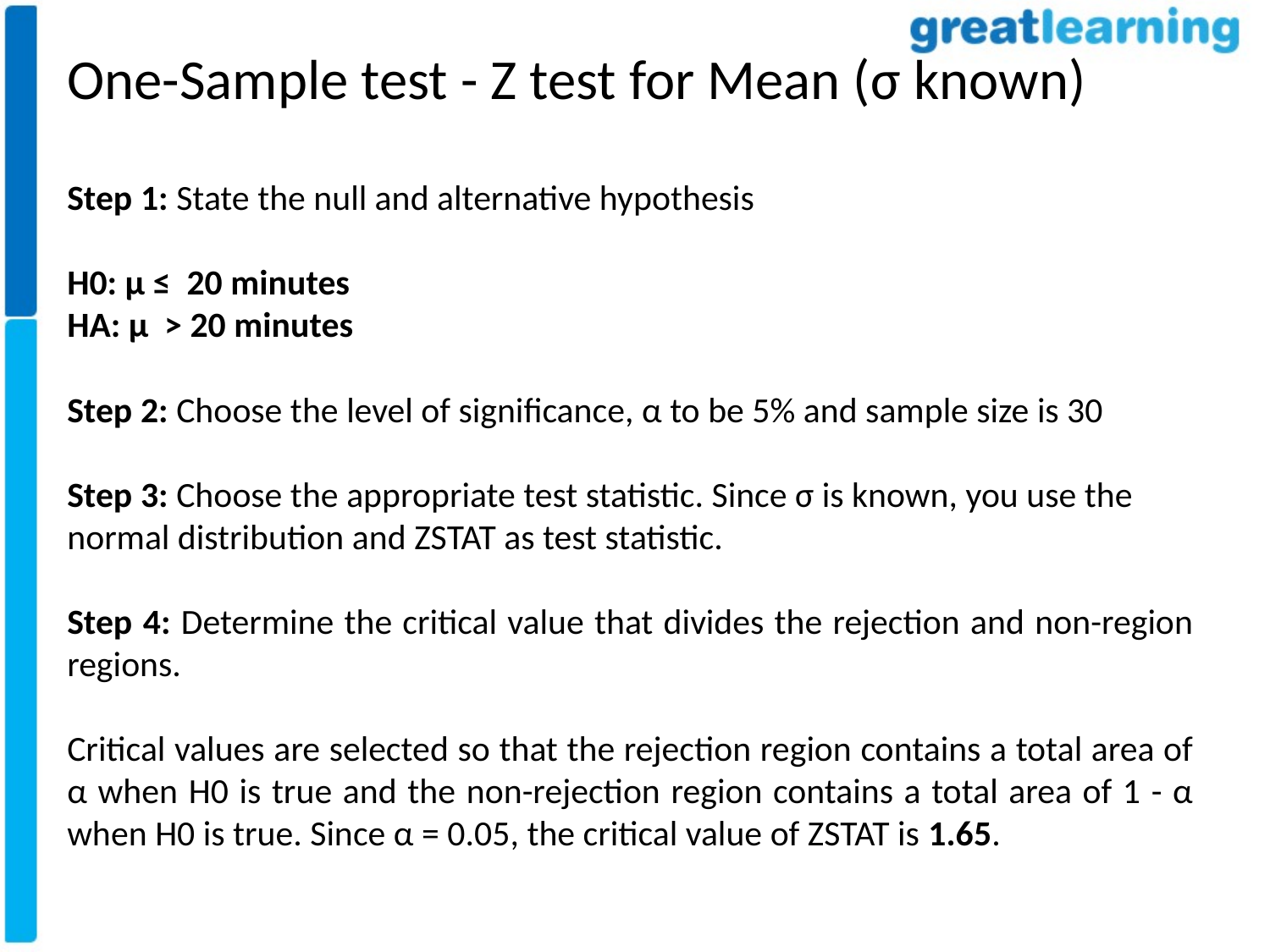

One-Sample test - Z test for Mean (σ known)
Step 1: State the null and alternative hypothesis

H0: µ ≤  20 minutes
HA: µ  > 20 minutes

Step 2: Choose the level of significance, α to be 5% and sample size is 30

Step 3: Choose the appropriate test statistic. Since σ is known, you use the normal distribution and ZSTAT as test statistic.

Step 4: Determine the critical value that divides the rejection and non-region regions.

Critical values are selected so that the rejection region contains a total area of α when H0 is true and the non-rejection region contains a total area of 1 - α when H0 is true. Since α = 0.05, the critical value of ZSTAT is 1.65.